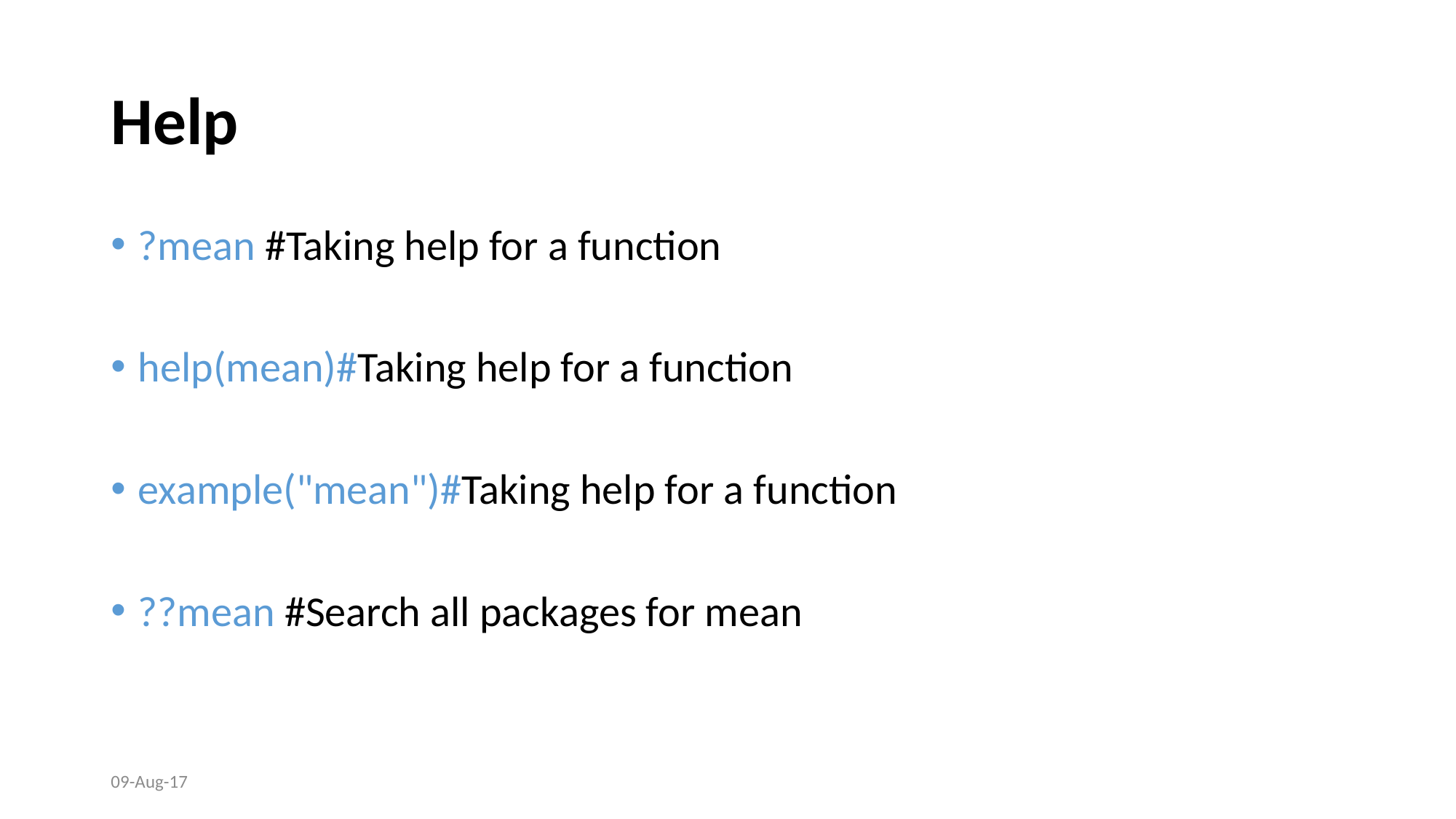

# Help
?mean #Taking help for a function

help(mean)#Taking help for a function

example("mean")#Taking help for a function

??mean #Search all packages for mean
09-Aug-17